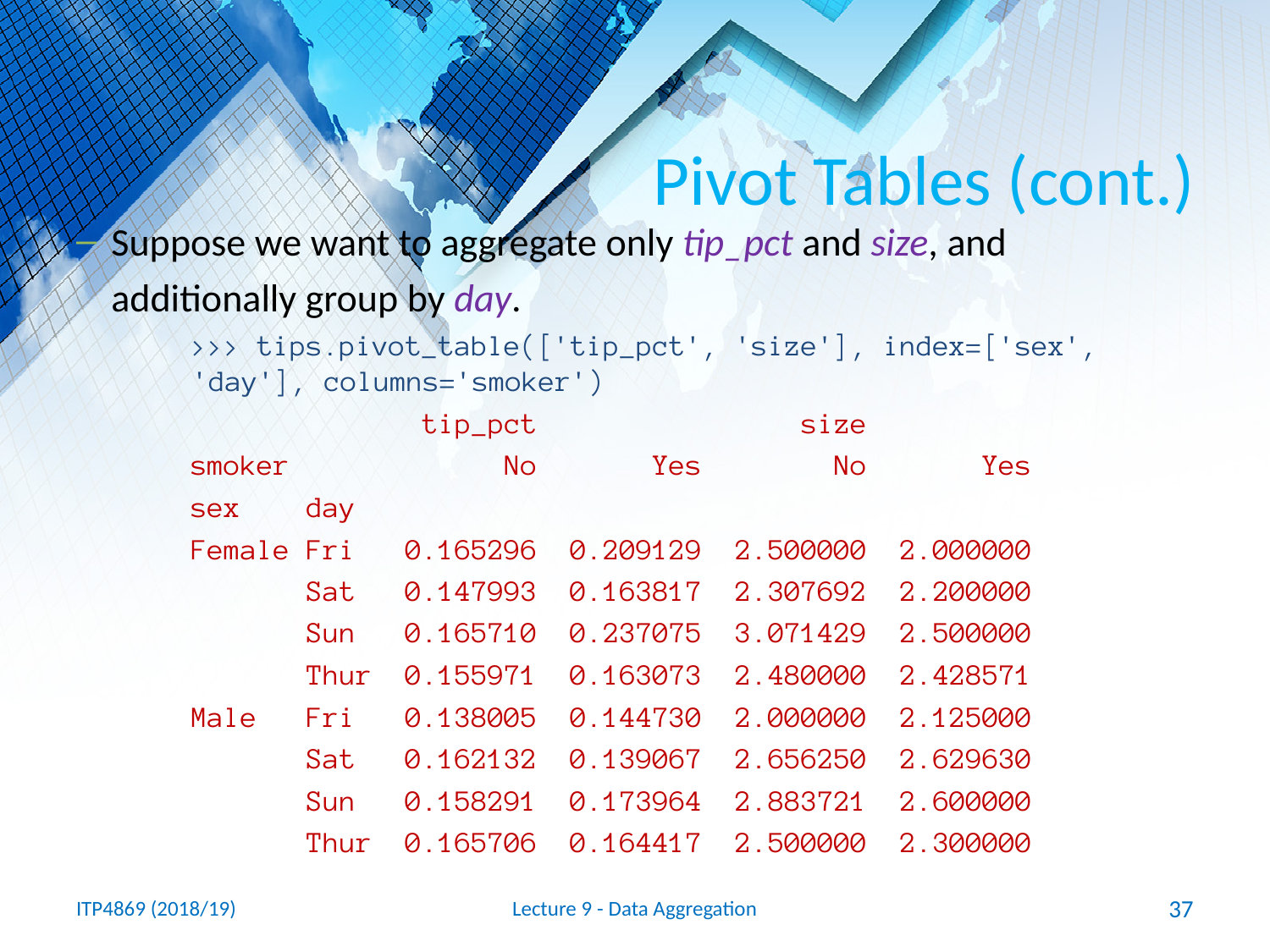

# Pivot Tables (cont.)
Suppose we want to aggregate only tip_pct and size, and additionally group by day.
>>> tips.pivot_table(['tip_pct', 'size'], index=['sex', 'day'], columns='smoker')
              tip_pct                size
smoker             No       Yes        No       Yes
sex    day
Female Fri   0.165296  0.209129  2.500000  2.000000
       Sat   0.147993  0.163817  2.307692  2.200000
       Sun   0.165710  0.237075  3.071429  2.500000
       Thur  0.155971  0.163073  2.480000  2.428571
Male   Fri   0.138005  0.144730  2.000000  2.125000
       Sat   0.162132  0.139067  2.656250  2.629630
       Sun   0.158291  0.173964  2.883721  2.600000
       Thur  0.165706  0.164417  2.500000  2.300000
ITP4869 (2018/19)
Lecture 9 - Data Aggregation
37